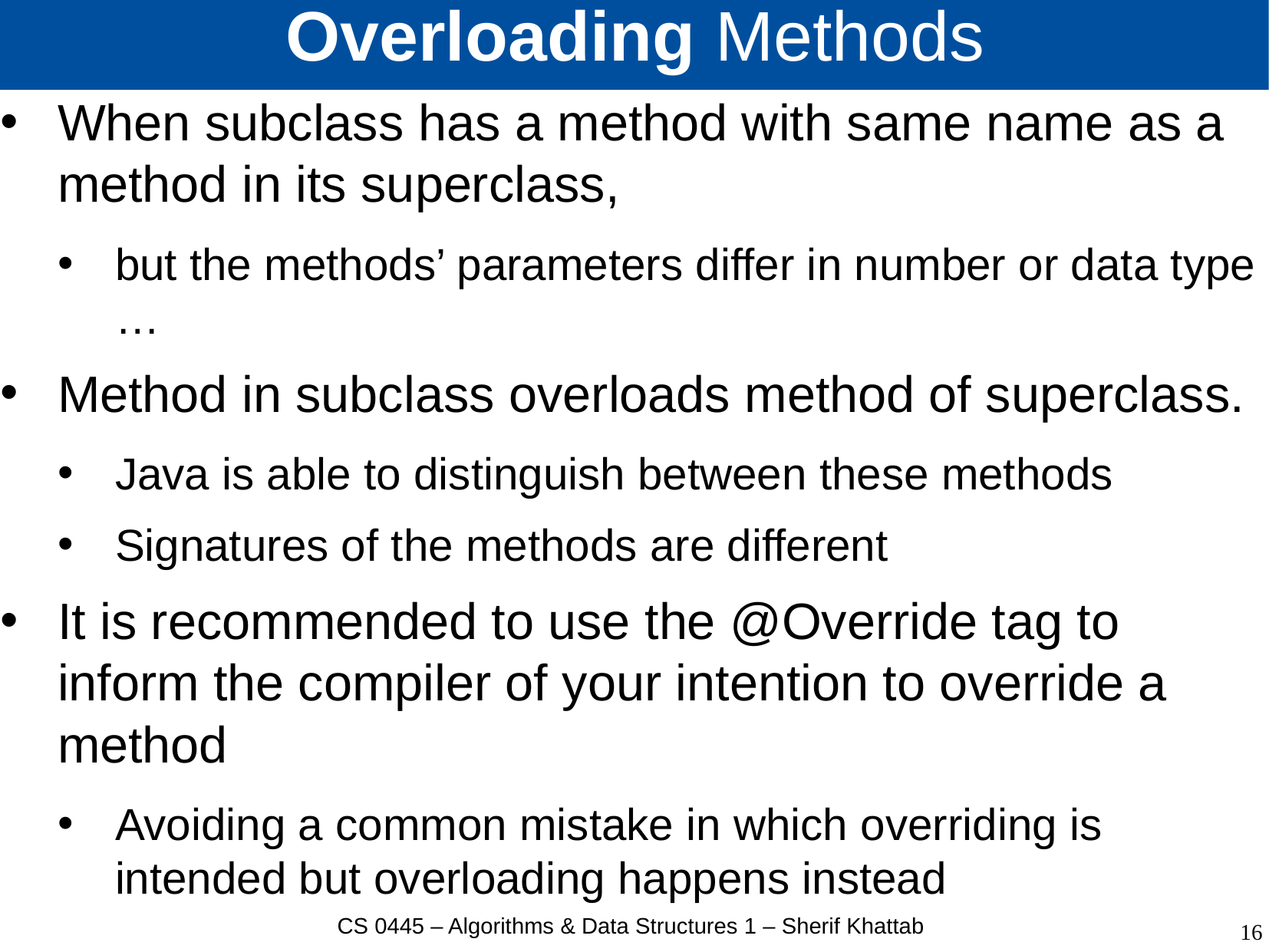

# Overloading Methods
When subclass has a method with same name as a method in its superclass,
but the methods’ parameters differ in number or data type …
Method in subclass overloads method of superclass.
Java is able to distinguish between these methods
Signatures of the methods are different
It is recommended to use the @Override tag to inform the compiler of your intention to override a method
Avoiding a common mistake in which overriding is intended but overloading happens instead

CS 0445 – Algorithms & Data Structures 1 – Sherif Khattab
16